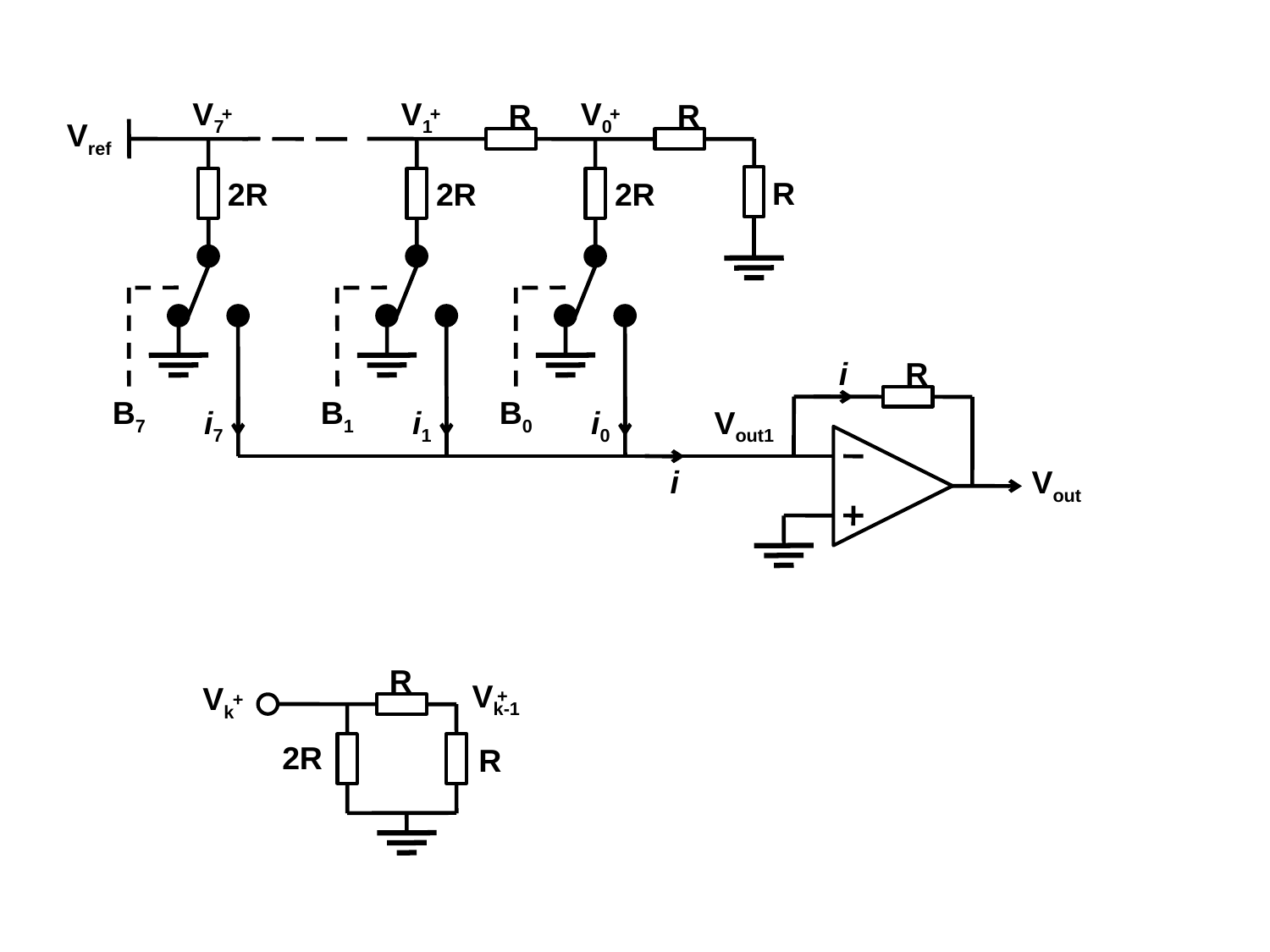

V7
V1
V0
R
R
+
+
+
Vref

2R

B7
2R

B1
2R

B0
R

i
R

i7
i1
i0
Vout1

i
Vout
R
Vk-1
Vk
+
+

2R

R